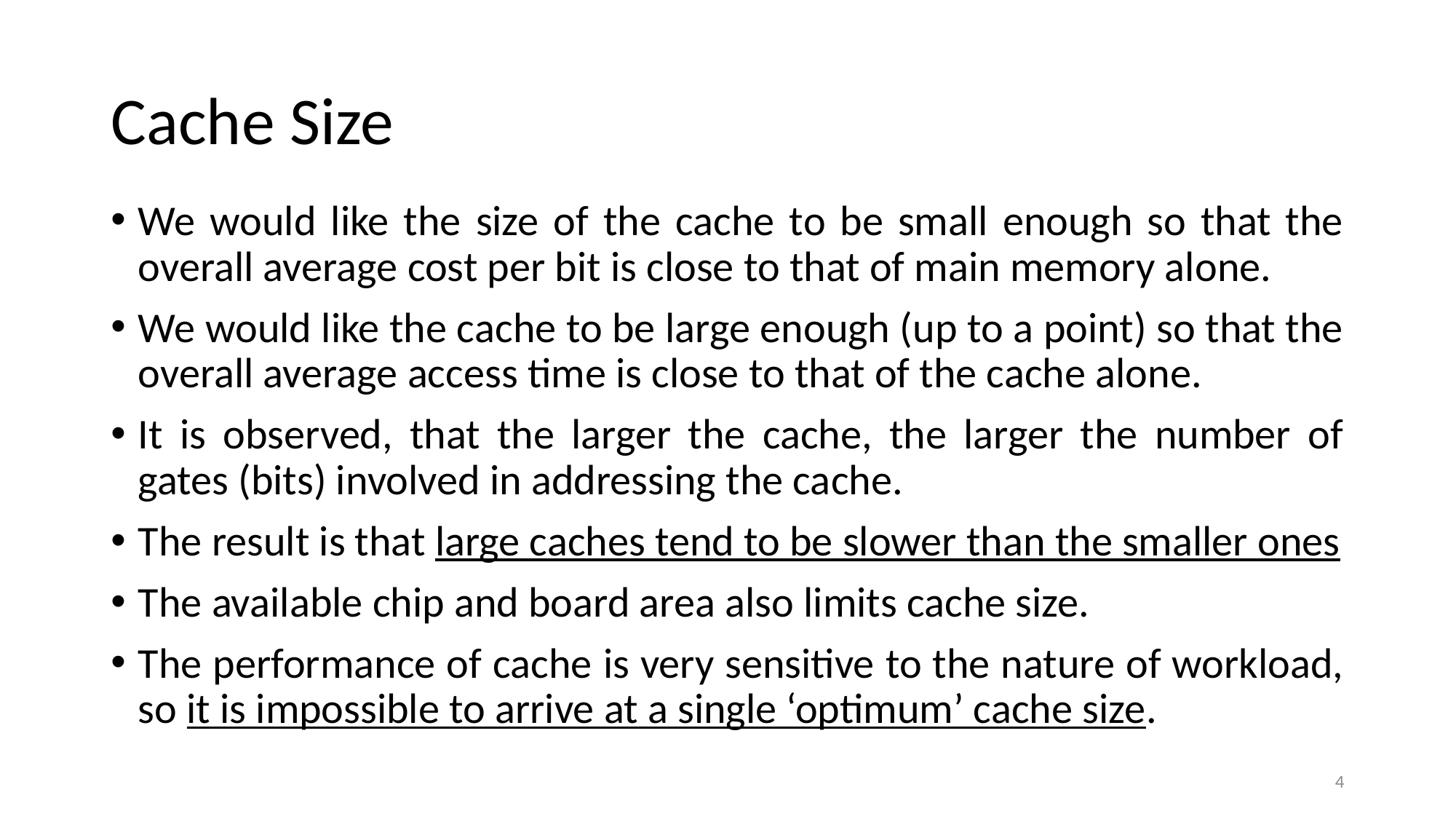

# Cache Size
We would like the size of the cache to be small enough so that the overall average cost per bit is close to that of main memory alone.
We would like the cache to be large enough (up to a point) so that the overall average access time is close to that of the cache alone.
It is observed, that the larger the cache, the larger the number of gates (bits) involved in addressing the cache.
The result is that large caches tend to be slower than the smaller ones
The available chip and board area also limits cache size.
The performance of cache is very sensitive to the nature of workload, so it is impossible to arrive at a single ‘optimum’ cache size.
4